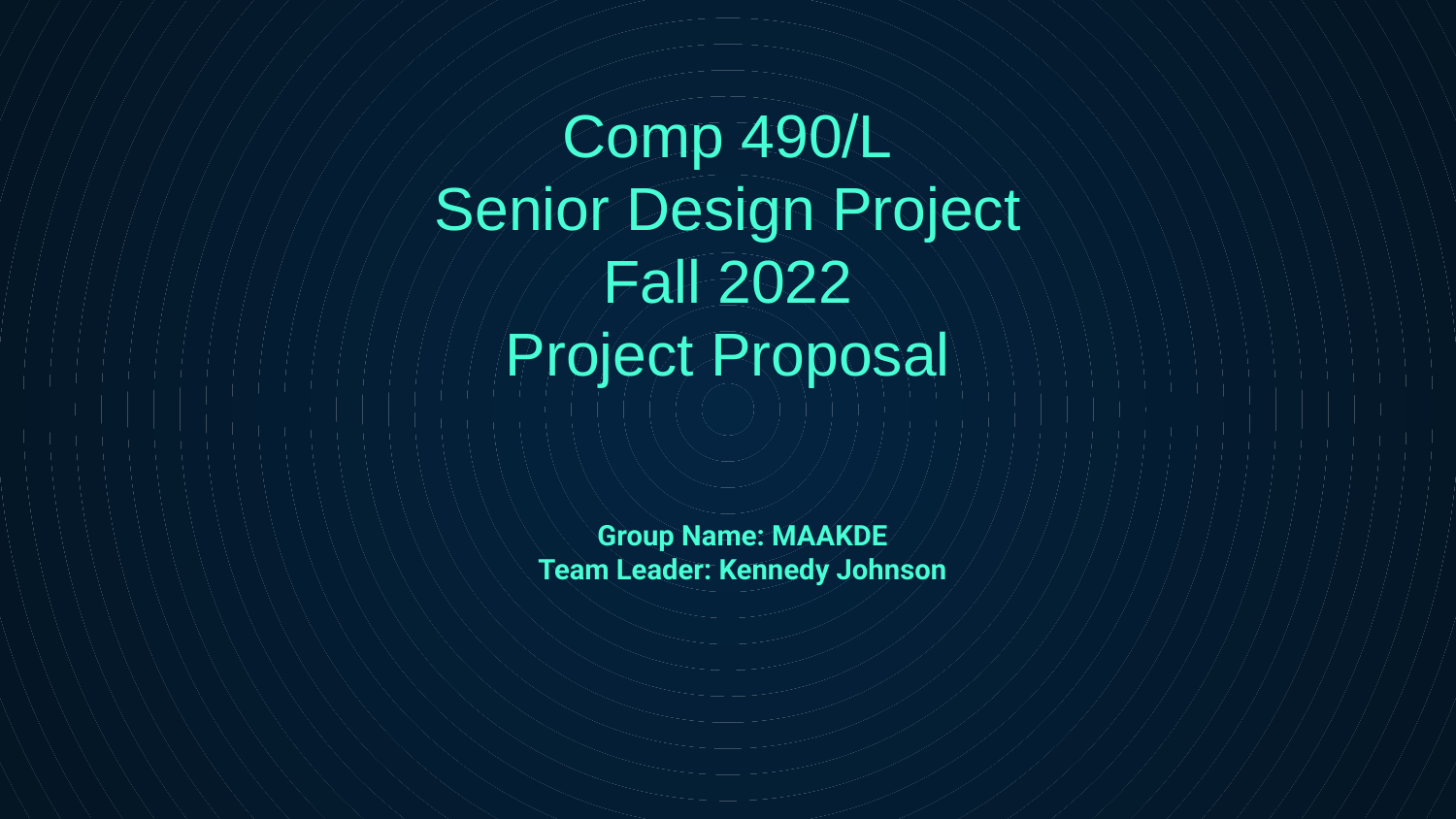

# Comp 490/L
Senior Design Project
Fall 2022
Project Proposal
Group Name: MAAKDE
Team Leader: Kennedy Johnson